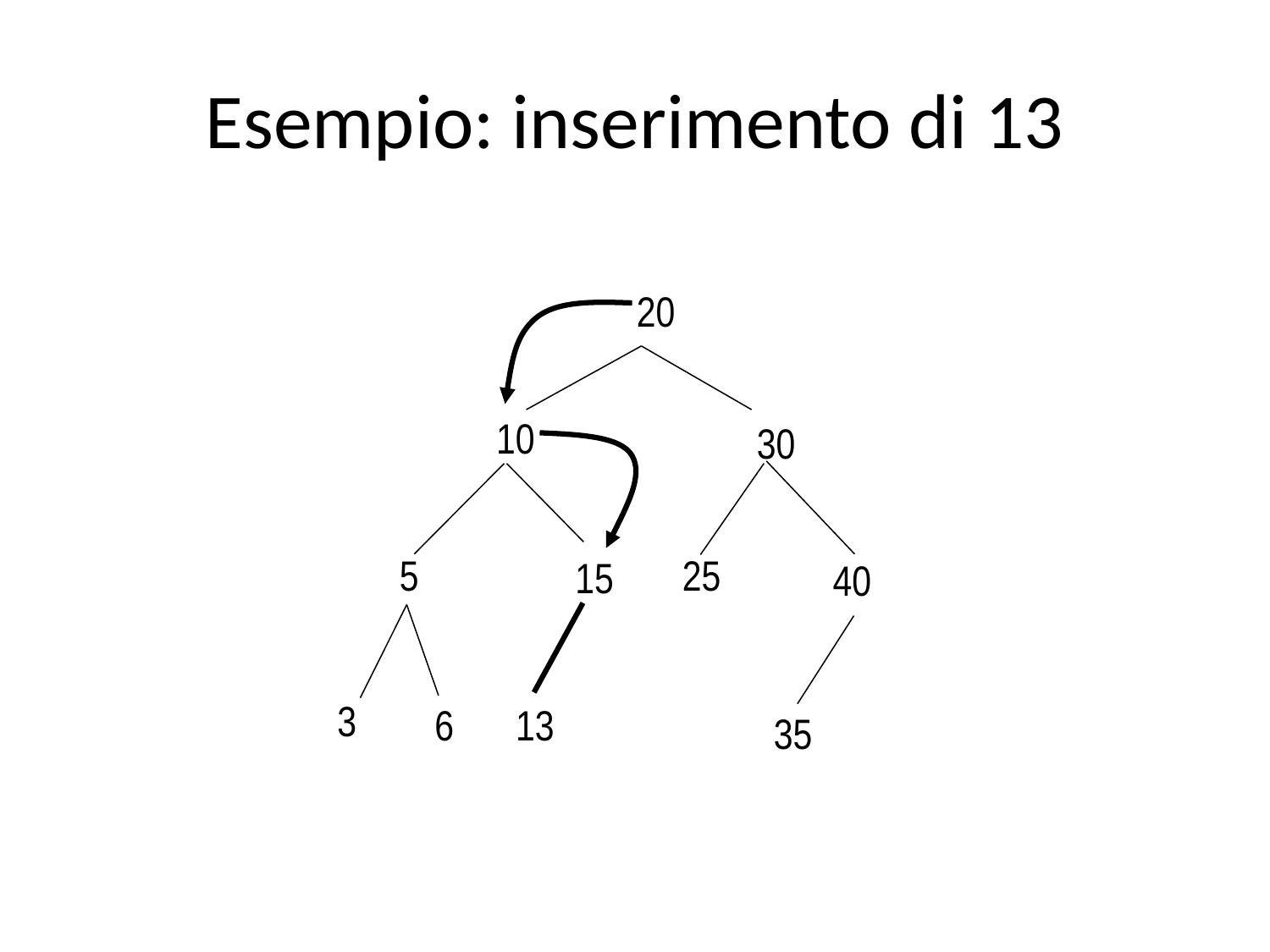

# Esempio: inserimento di 13
20

10
30

5
25
15
40

3
6
35

13